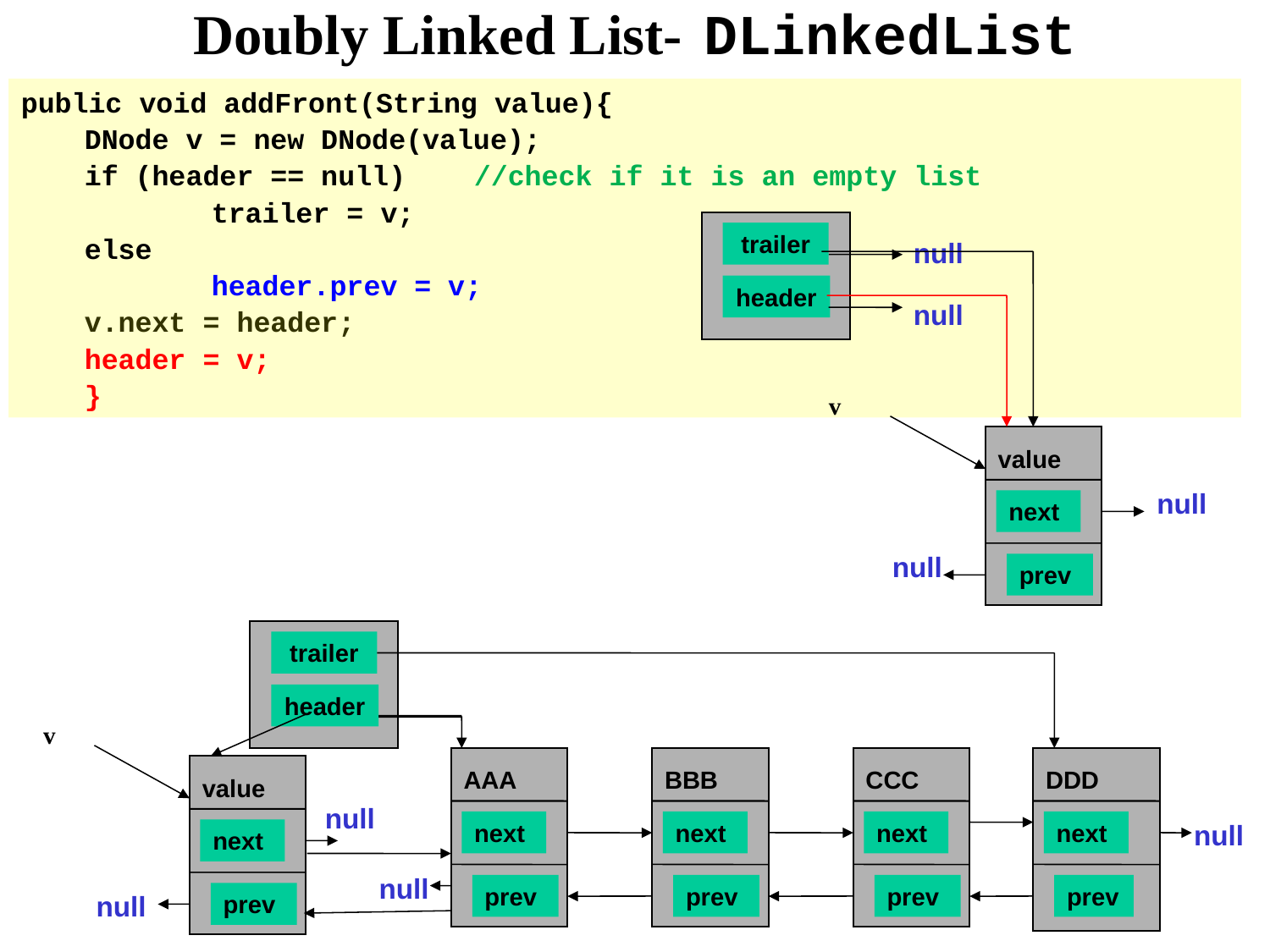

Doubly Linked List- DLinkedList
public void addFront(String value){
DNode v = new DNode(value);
if (header == null)    //check if it is an empty list
	trailer = v;
else
	header.prev = v;
v.next = header;
header = v;
}

trailer
null

header
null

v

value

null
next

null

prev

trailer

header
v

AAA
BBB
CCC
DDD
value
null

next
next
next
next
null
next

null

prev
prev
prev
32
prev
null
prev